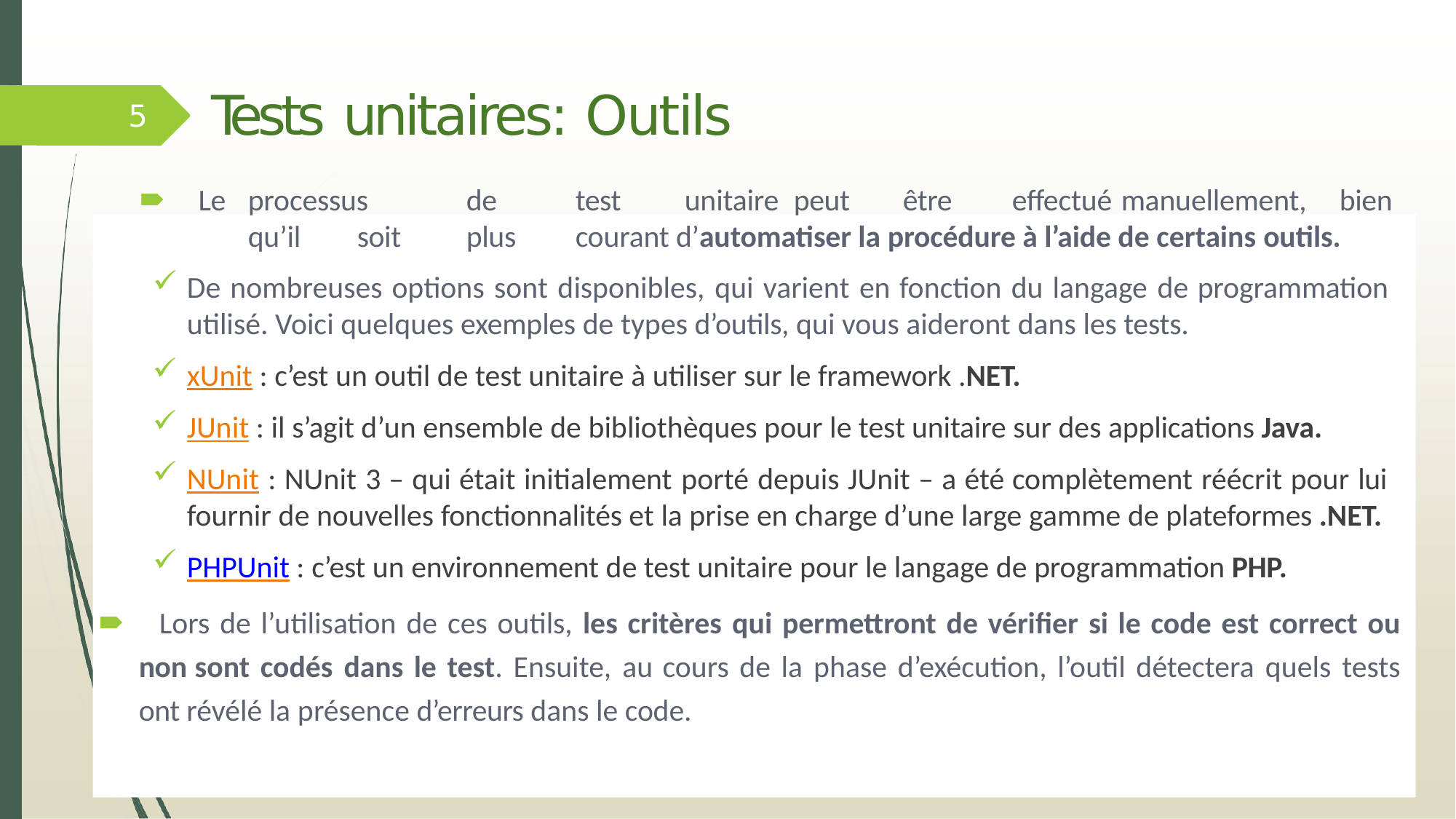

# Tests unitaires: Outils
5
🠶 Le	processus	de	test	unitaire	peut	être	effectué	manuellement,	bien	qu’il	soit	plus	courant d’automatiser la procédure à l’aide de certains outils.
De nombreuses options sont disponibles, qui varient en fonction du langage de programmation
utilisé. Voici quelques exemples de types d’outils, qui vous aideront dans les tests.
xUnit : c’est un outil de test unitaire à utiliser sur le framework .NET.
JUnit : il s’agit d’un ensemble de bibliothèques pour le test unitaire sur des applications Java.
NUnit : NUnit 3 – qui était initialement porté depuis JUnit – a été complètement réécrit pour lui
fournir de nouvelles fonctionnalités et la prise en charge d’une large gamme de plateformes .NET.
PHPUnit : c’est un environnement de test unitaire pour le langage de programmation PHP.
🠶 Lors de l’utilisation de ces outils, les critères qui permettront de vérifier si le code est correct ou non sont codés dans le test. Ensuite, au cours de la phase d’exécution, l’outil détectera quels tests ont révélé la présence d’erreurs dans le code.